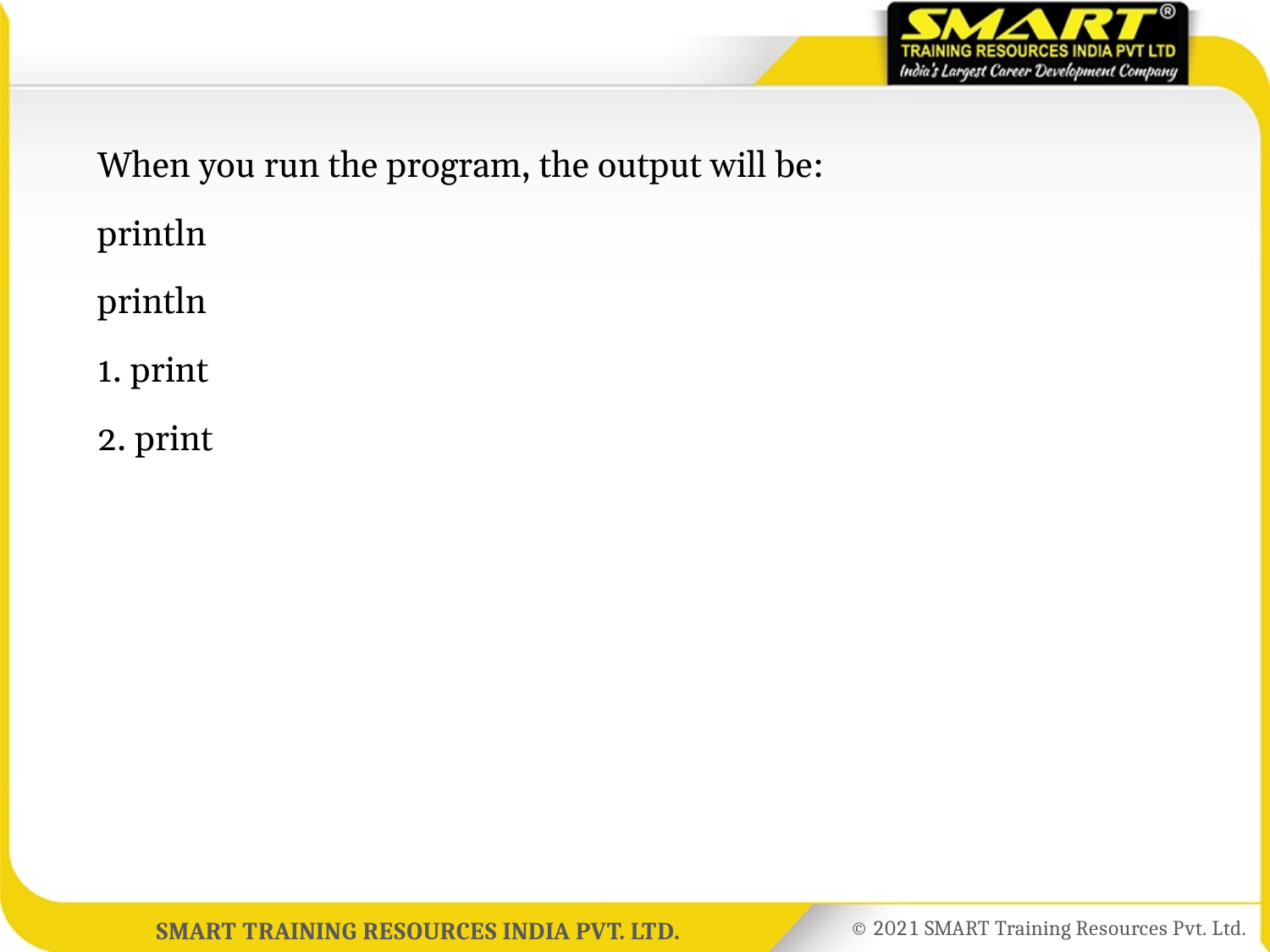

When you run the program, the output will be:
println
println
1. print
2. print